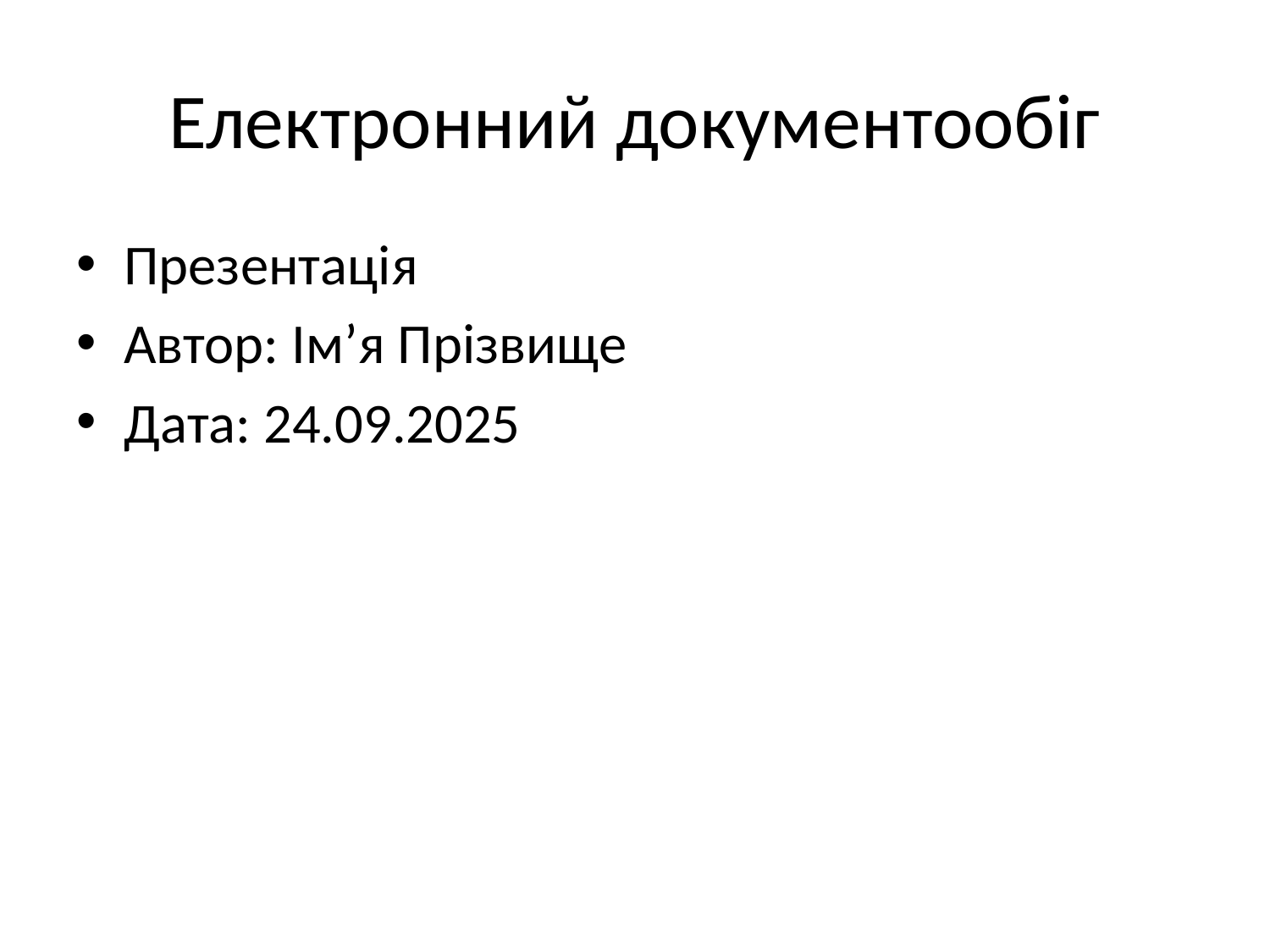

# Електронний документообіг
Презентація
Автор: Ім’я Прізвище
Дата: 24.09.2025